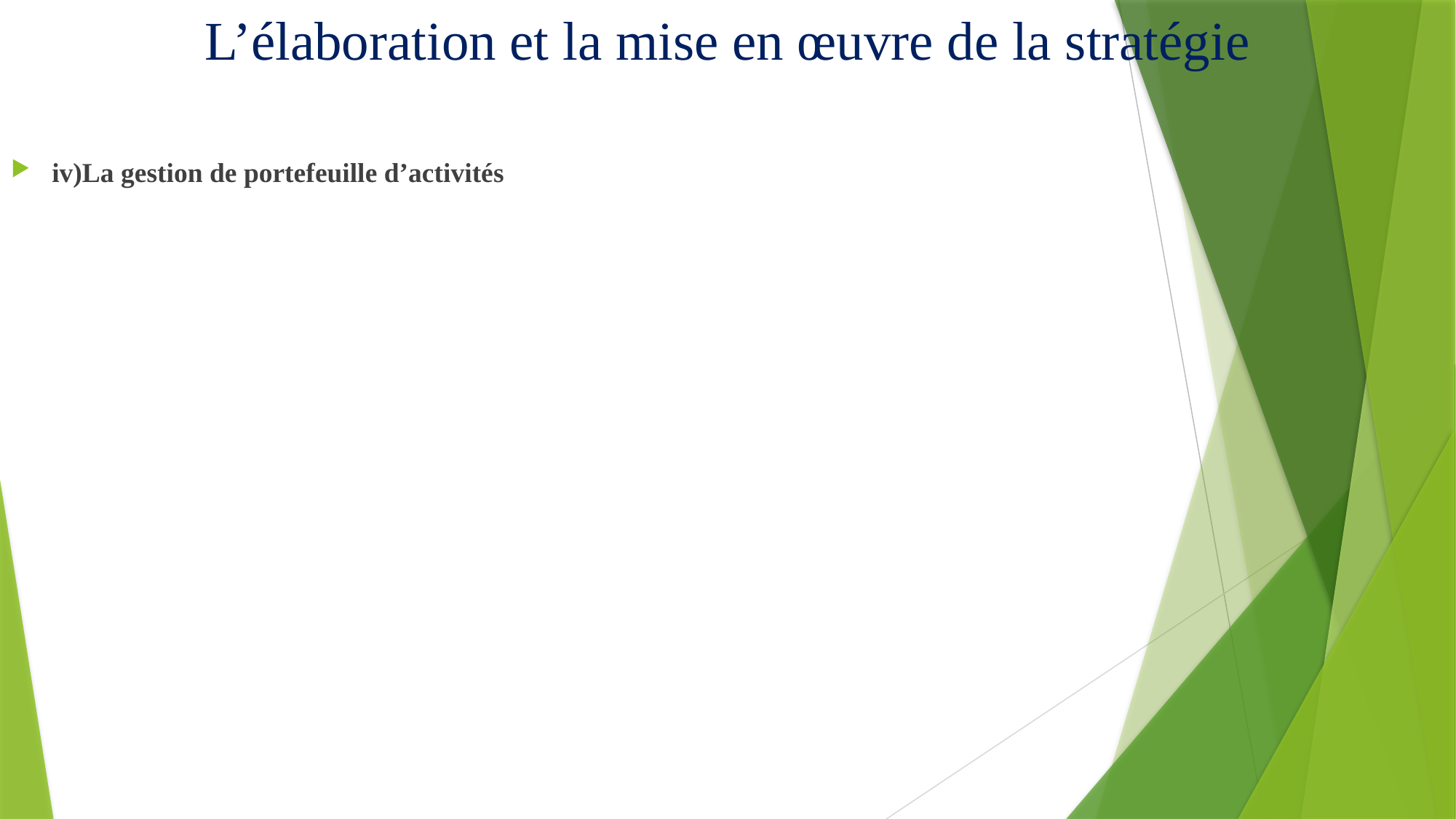

# L’élaboration et la mise en œuvre de la stratégie
iv)La gestion de portefeuille d’activités